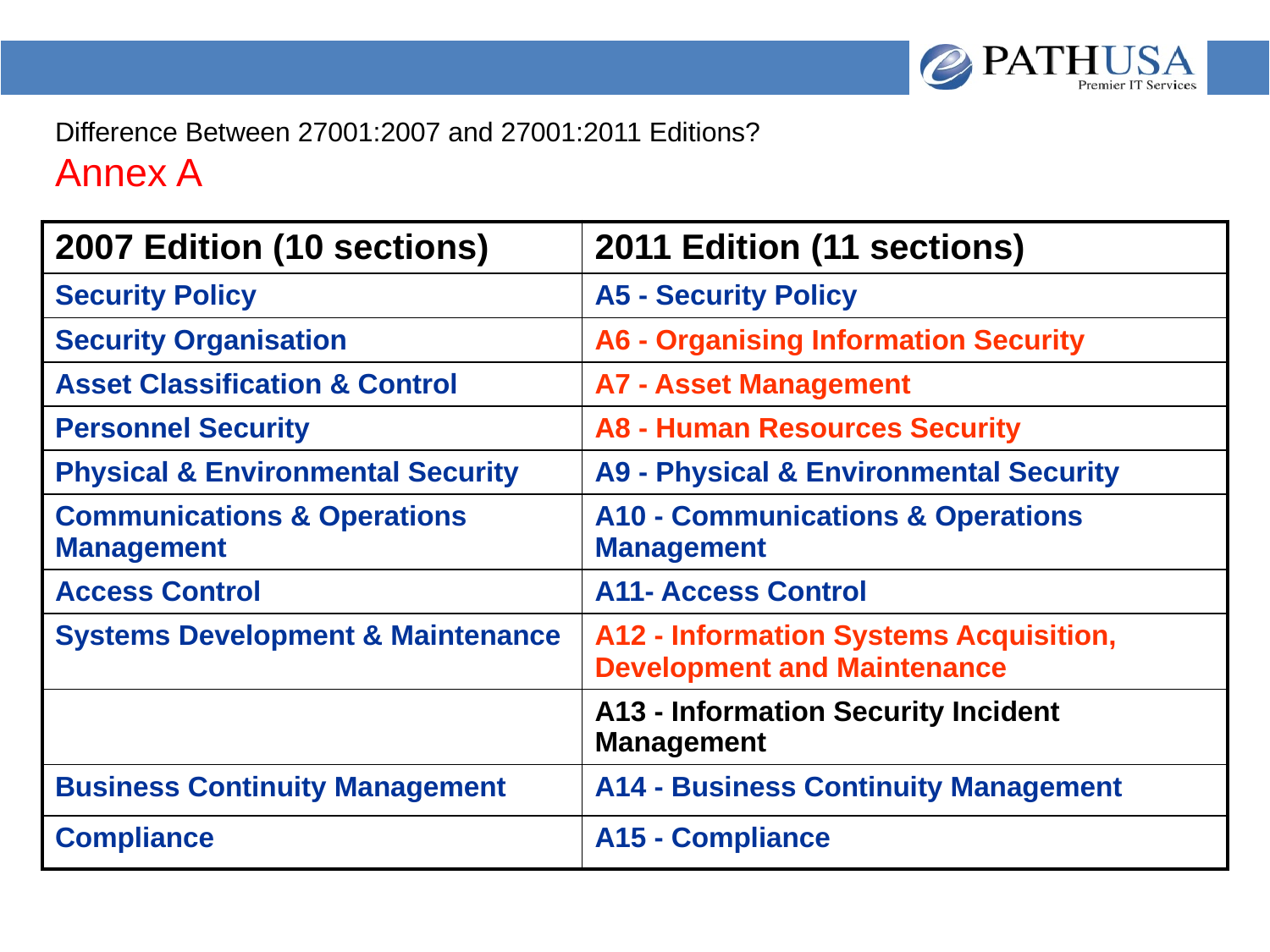

# Difference Between 27001:2007 and 27001:2011 Editions? Annex A
| 2007 Edition (10 sections) | 2011 Edition (11 sections) |
| --- | --- |
| Security Policy | A5 - Security Policy |
| Security Organisation | A6 - Organising Information Security |
| Asset Classification & Control | A7 - Asset Management |
| Personnel Security | A8 - Human Resources Security |
| Physical & Environmental Security | A9 - Physical & Environmental Security |
| Communications & Operations Management | A10 - Communications & Operations Management |
| Access Control | A11- Access Control |
| Systems Development & Maintenance | A12 - Information Systems Acquisition, Development and Maintenance |
|  | A13 - Information Security Incident Management |
| Business Continuity Management | A14 - Business Continuity Management |
| Compliance | A15 - Compliance |